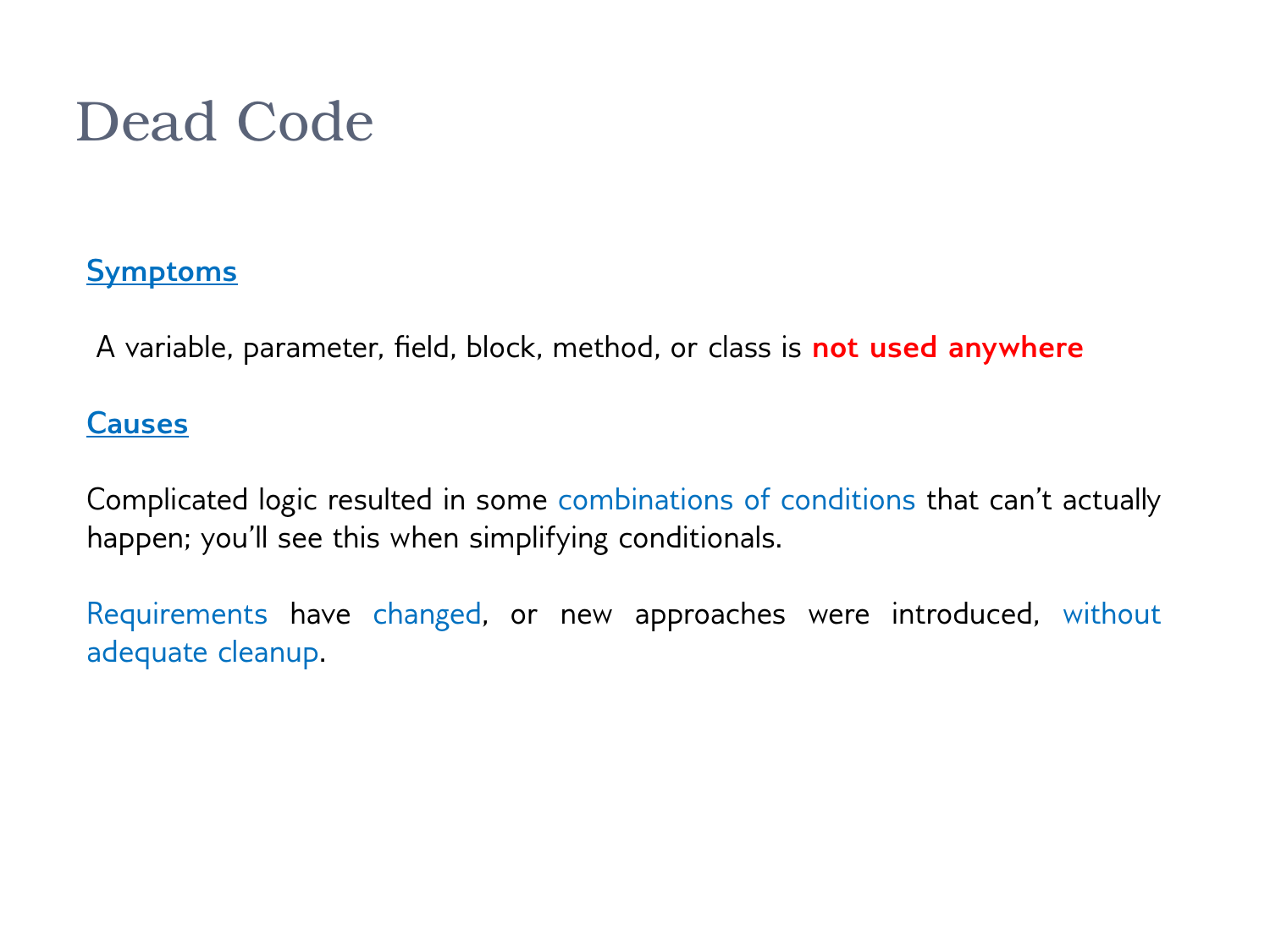

# Dead Code
Symptoms

 A variable, parameter, field, block, method, or class is not used anywhere

Causes

Complicated logic resulted in some combinations of conditions that can’t actually happen; you’ll see this when simplifying conditionals.

Requirements have changed, or new approaches were introduced, without adequate cleanup.